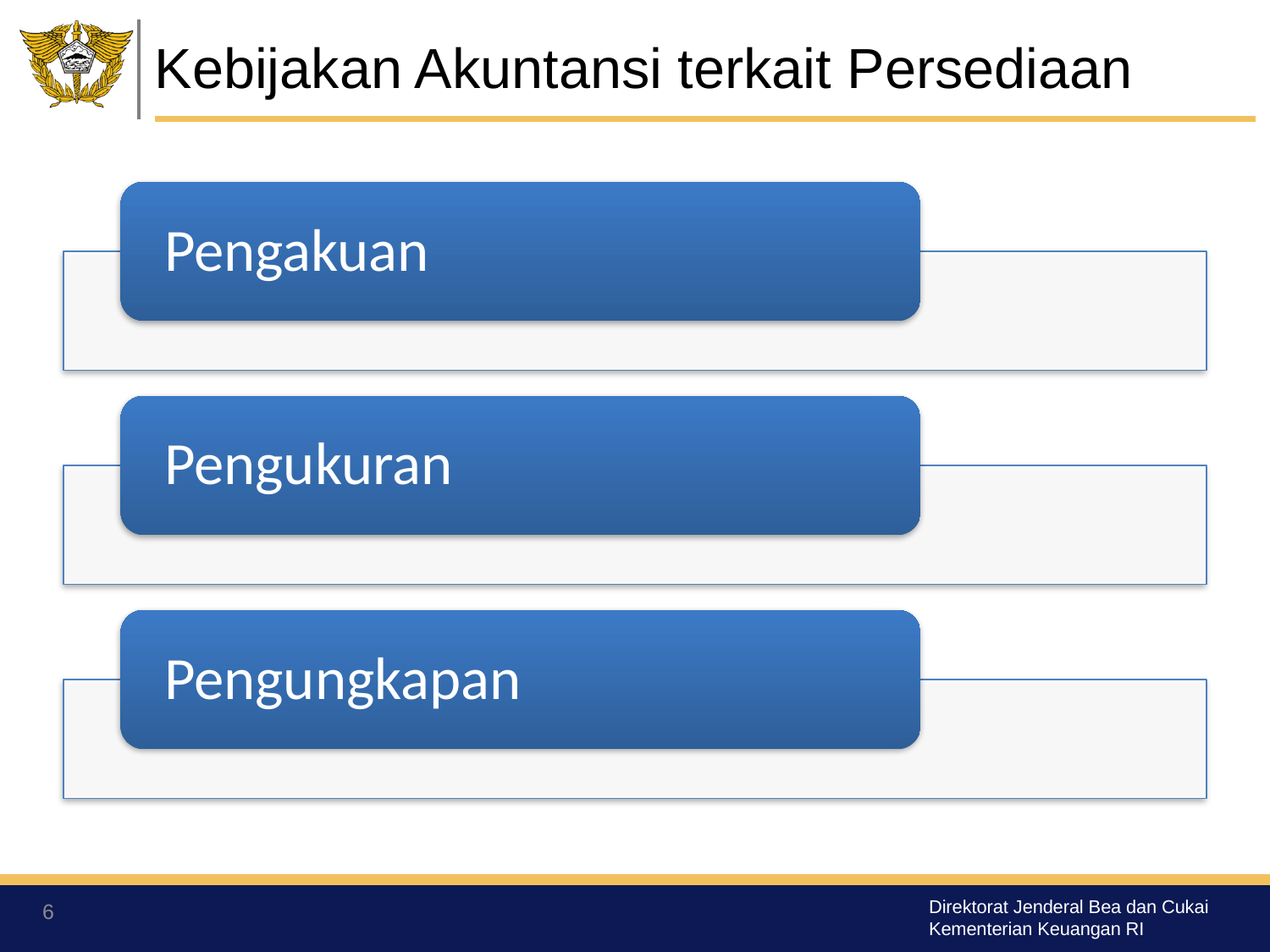

# Kebijakan Akuntansi terkait Persediaan
Pengakuan
Pengukuran
Pengungkapan